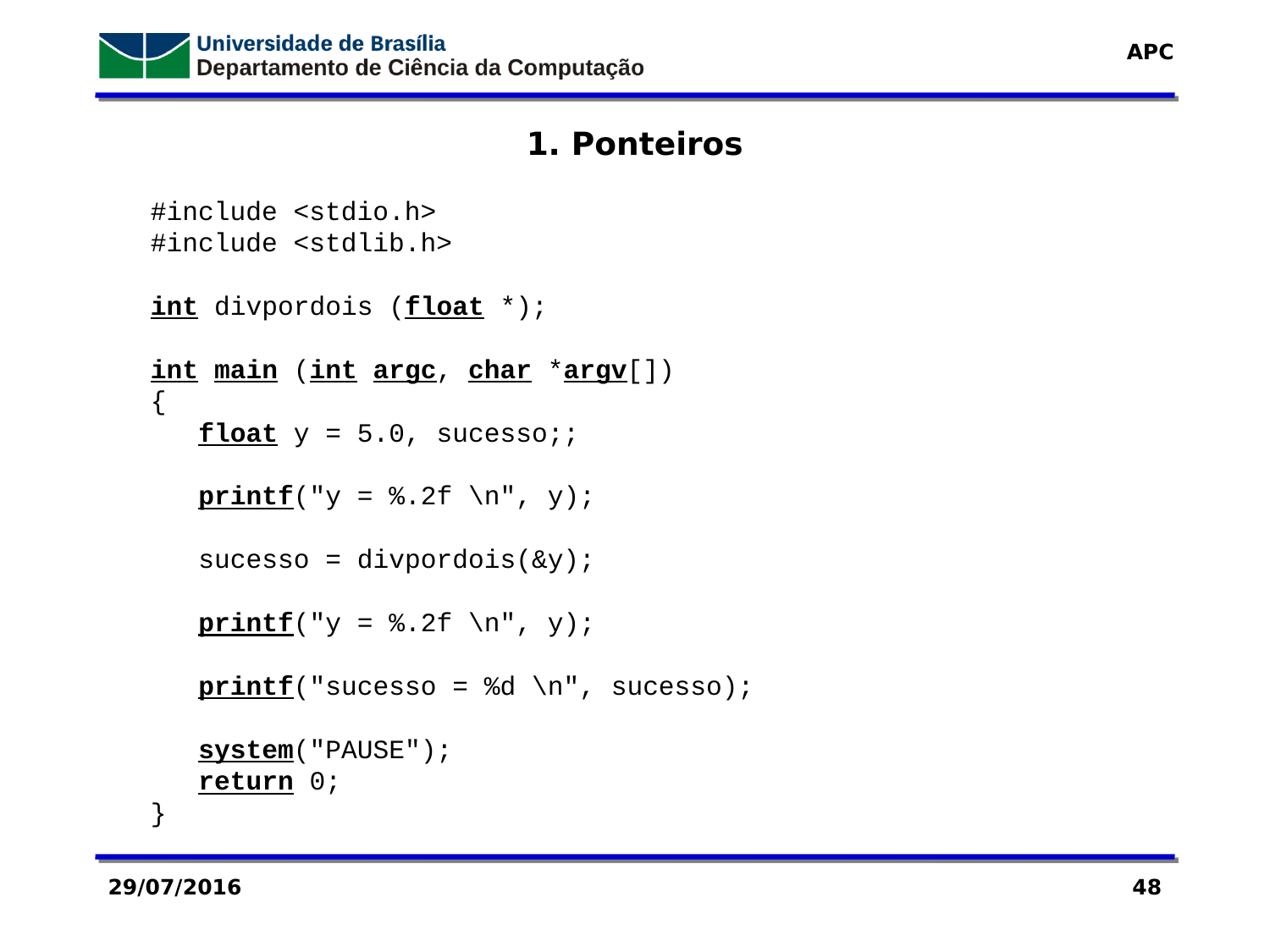

1. Ponteiros
#include <stdio.h>
#include <stdlib.h>

int divpordois (float *);

int main (int argc, char *argv[])
{
   float y = 5.0, sucesso;;

   printf("y = %.2f \n", y);

   sucesso = divpordois(&y);

   printf("y = %.2f \n", y);

   printf("sucesso = %d \n", sucesso);

   system("PAUSE");
   return 0;
}

29/07/2016
48